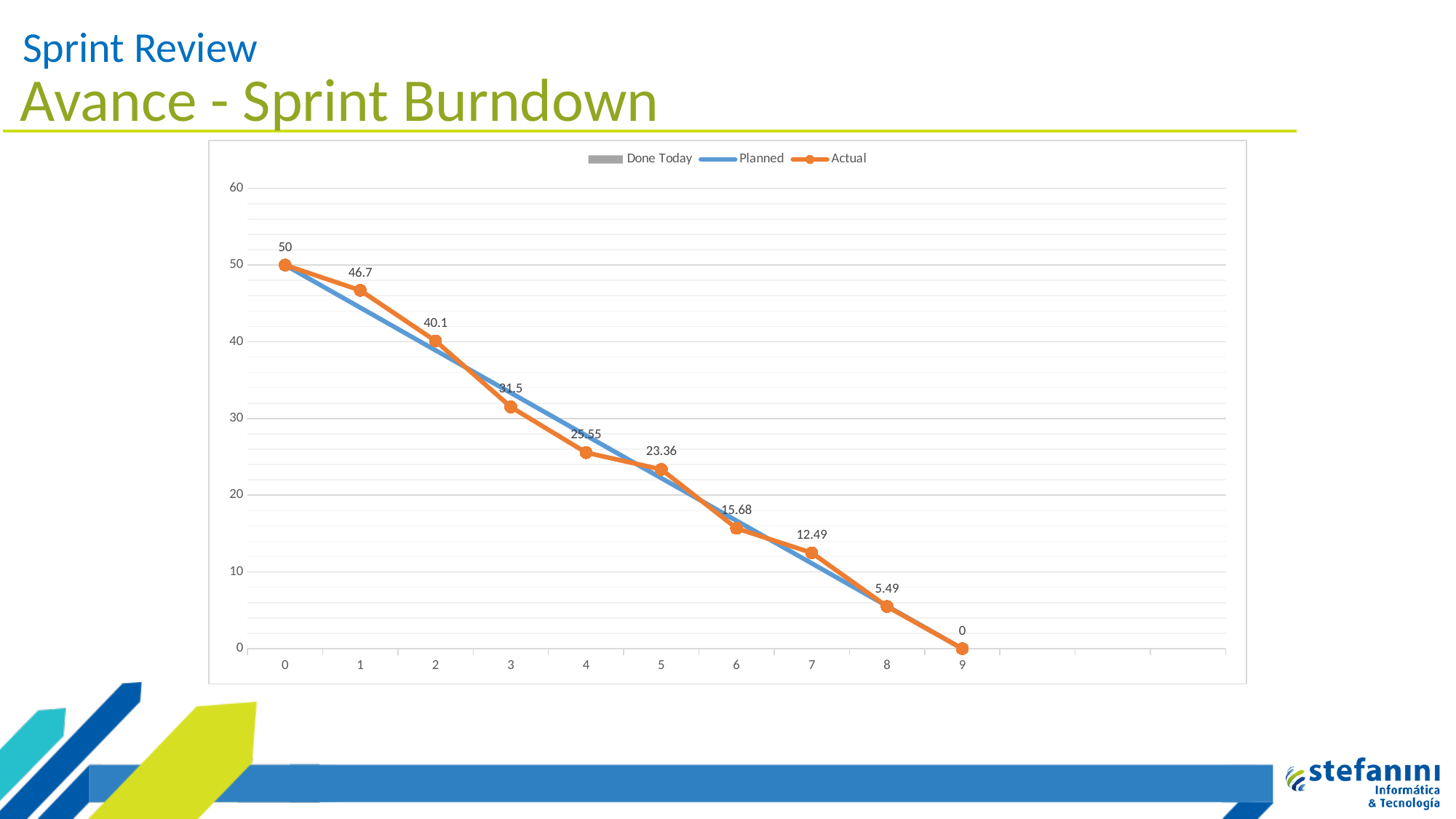

Sprint Review
Avance - Sprint Burndown

### Chart

| Category | Done Today | Planned | Actual |
|---|---|---|---|
| 0 | 0.0 | 50.0 | 50.0 |
| 1 | 3.3 | 44.4444444444444 | 46.7 |
| 2 | 6.6 | 38.8888888888889 | 40.1 |
| 3 | 8.6 | 33.3333333333333 | 31.5 |
| 4 | 5.95 | 27.7777777777778 | 25.55 |
| 5 | 2.19 | 22.2222222222222 | 23.36 |
| 6 | 7.68 | 16.6666666666667 | 15.68 |
| 7 | 3.19 | 11.1111111111111 | 12.49 |
| 8 | 7.0 | 5.55555555555555 | 5.49 |
| 9 | 0.0 | 0.0 | None |
|  | None | None | None |
6